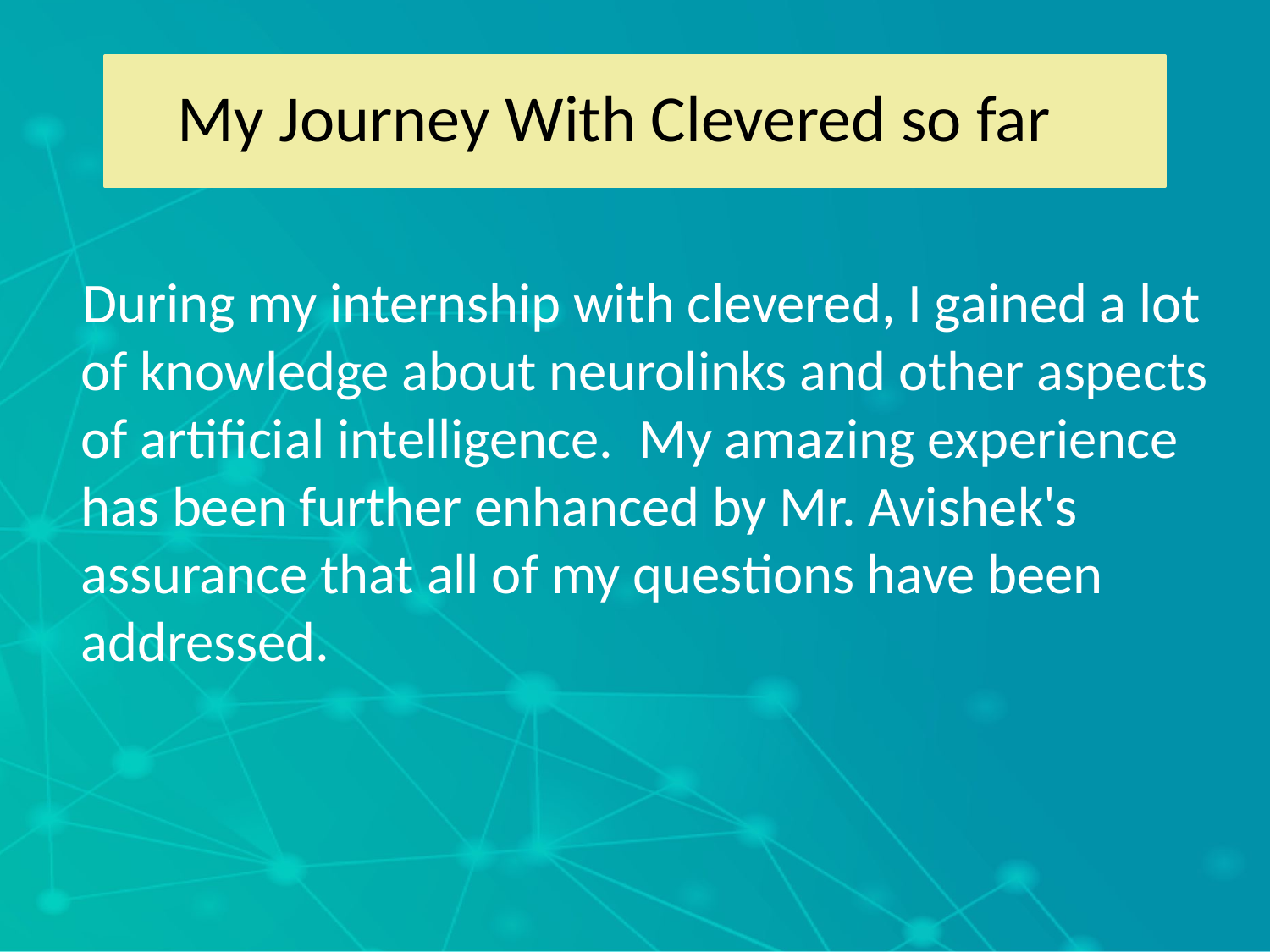

# My Journey With Clevered so far
During my internship with clevered, I gained a lot of knowledge about neurolinks and other aspects of artificial intelligence.  My amazing experience has been further enhanced by Mr. Avishek's assurance that all of my questions have been addressed.